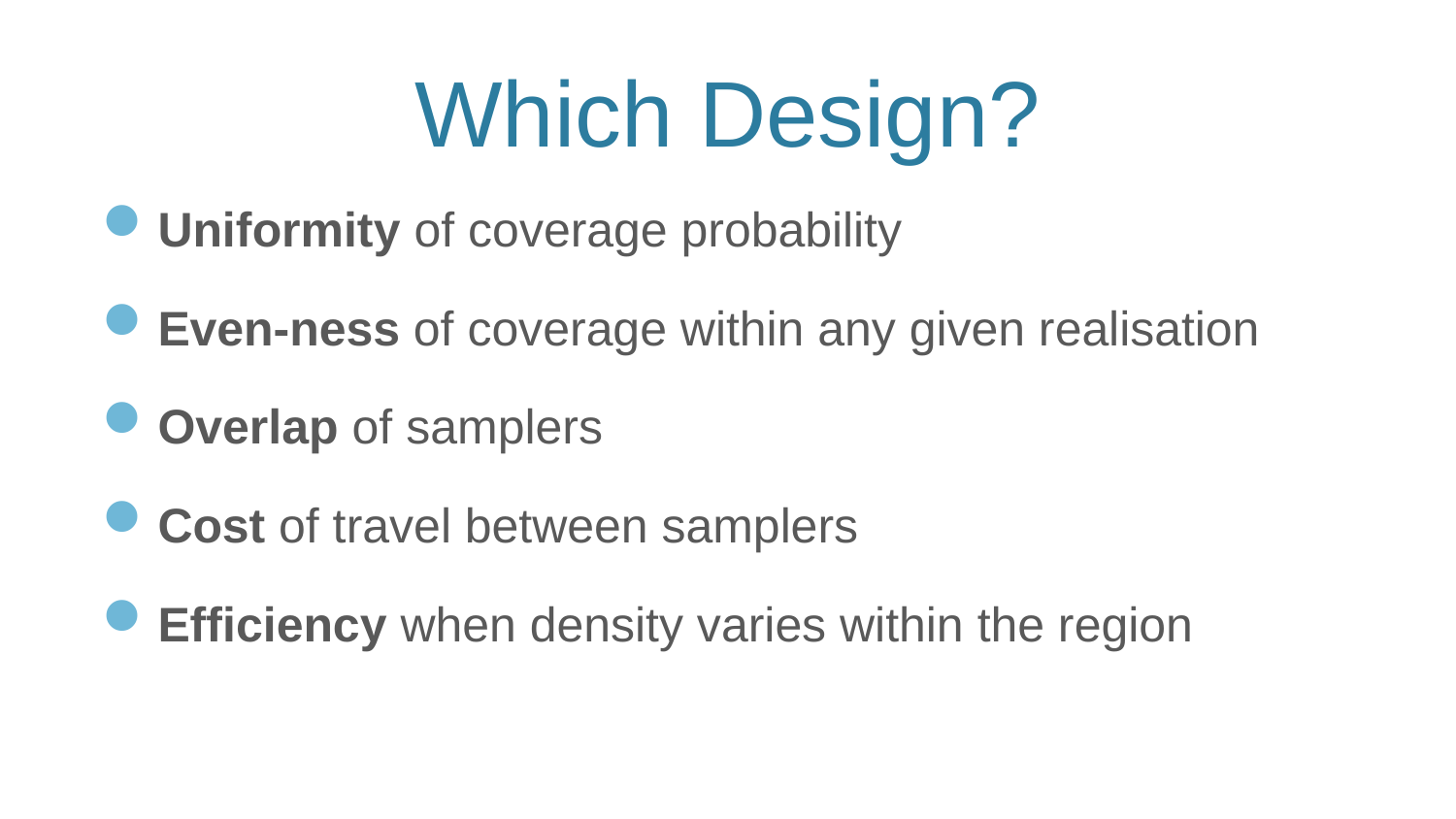

# Which Design?
Uniformity of coverage probability
Even-ness of coverage within any given realisation
Overlap of samplers
Cost of travel between samplers
Efficiency when density varies within the region